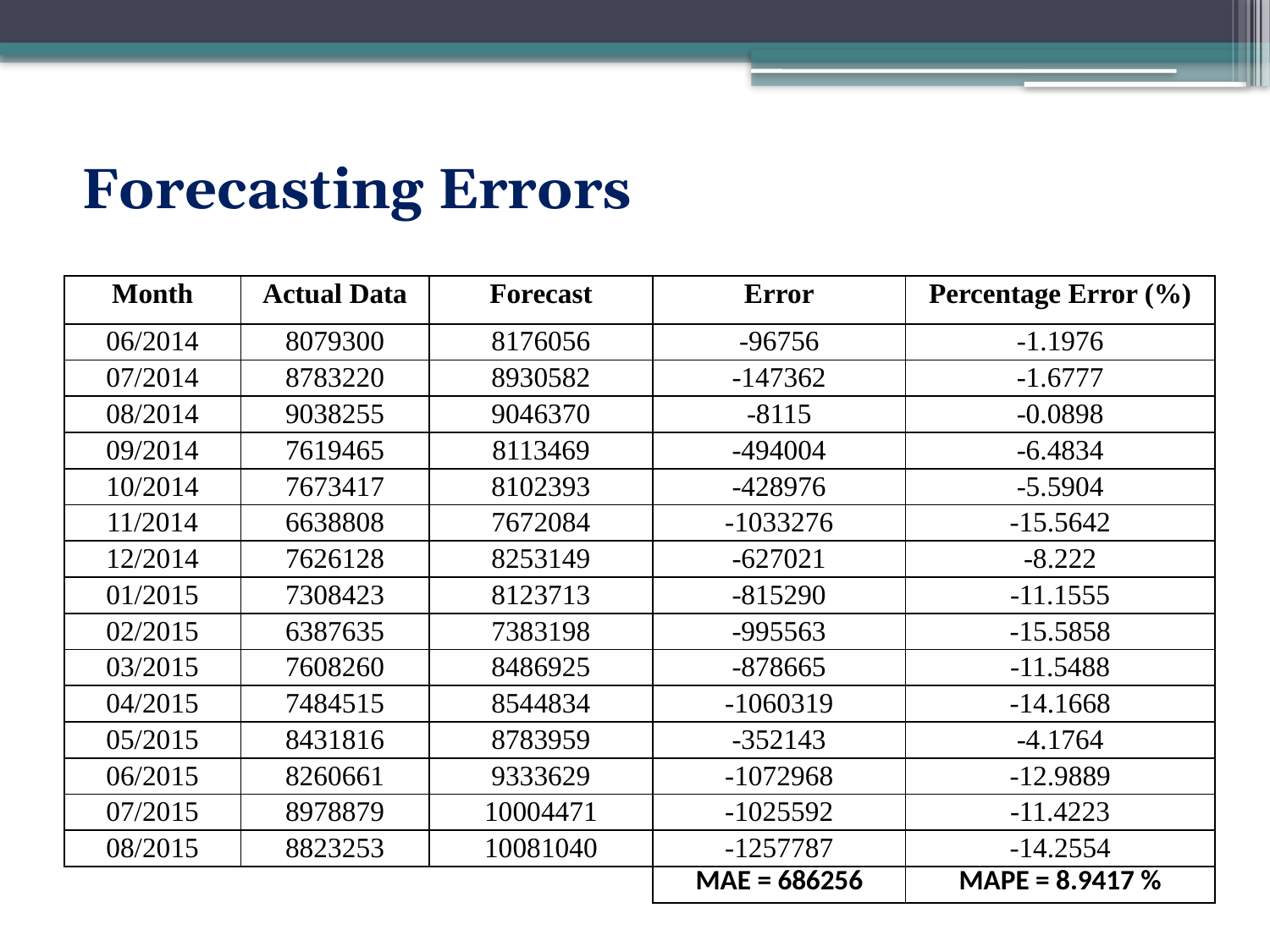

Forecasting Errors
| Month | Actual Data | Forecast | Error | Percentage Error (%) |
| --- | --- | --- | --- | --- |
| 06/2014 | 8079300 | 8176056 | -96756 | -1.1976 |
| 07/2014 | 8783220 | 8930582 | -147362 | -1.6777 |
| 08/2014 | 9038255 | 9046370 | -8115 | -0.0898 |
| 09/2014 | 7619465 | 8113469 | -494004 | -6.4834 |
| 10/2014 | 7673417 | 8102393 | -428976 | -5.5904 |
| 11/2014 | 6638808 | 7672084 | -1033276 | -15.5642 |
| 12/2014 | 7626128 | 8253149 | -627021 | -8.222 |
| 01/2015 | 7308423 | 8123713 | -815290 | -11.1555 |
| 02/2015 | 6387635 | 7383198 | -995563 | -15.5858 |
| 03/2015 | 7608260 | 8486925 | -878665 | -11.5488 |
| 04/2015 | 7484515 | 8544834 | -1060319 | -14.1668 |
| 05/2015 | 8431816 | 8783959 | -352143 | -4.1764 |
| 06/2015 | 8260661 | 9333629 | -1072968 | -12.9889 |
| 07/2015 | 8978879 | 10004471 | -1025592 | -11.4223 |
| 08/2015 | 8823253 | 10081040 | -1257787 | -14.2554 |
|  |  |  | MAE = 686256 | MAPE = 8.9417 % |